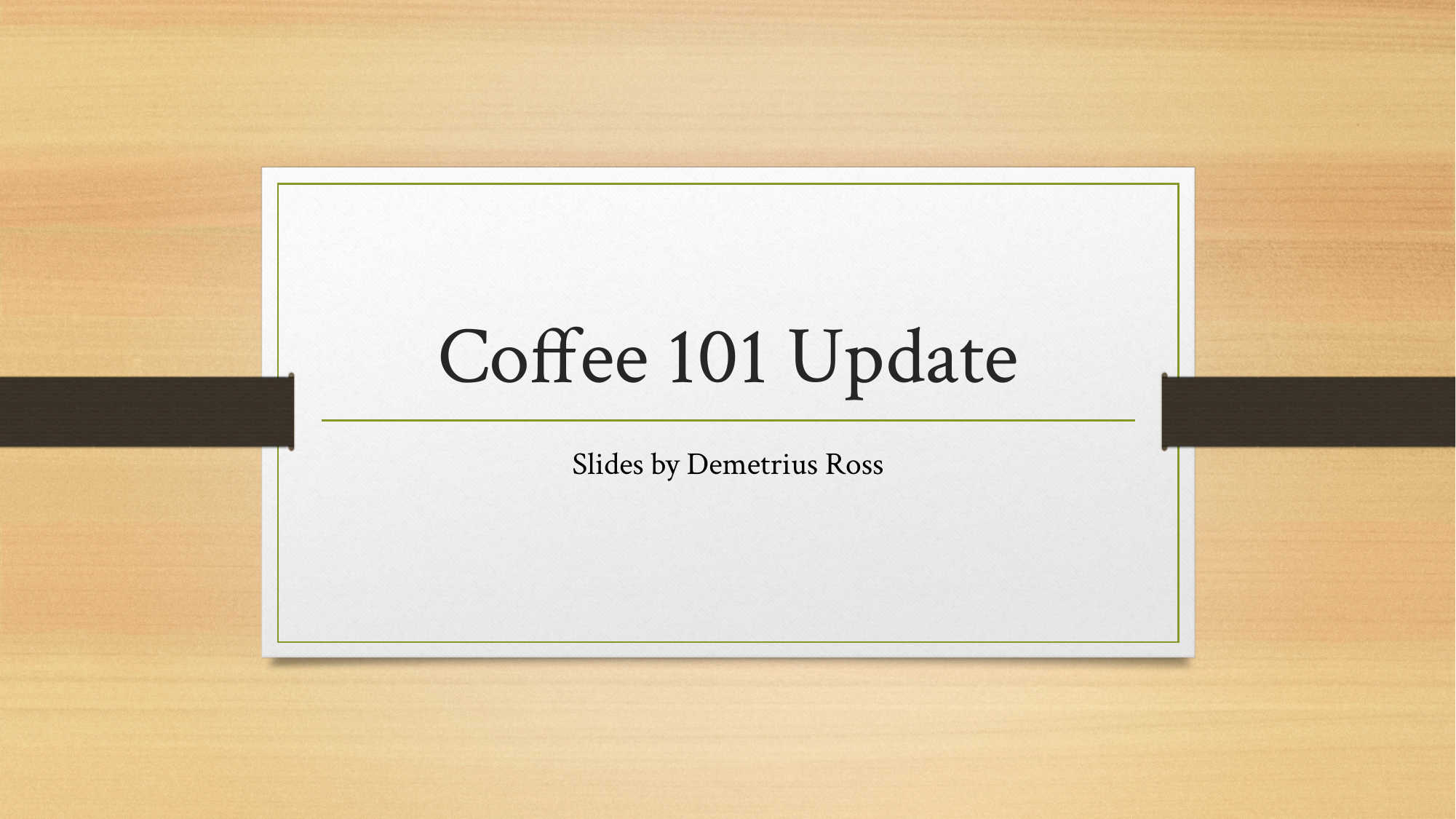

# Coffee 101 Update
Slides by Demetrius Ross